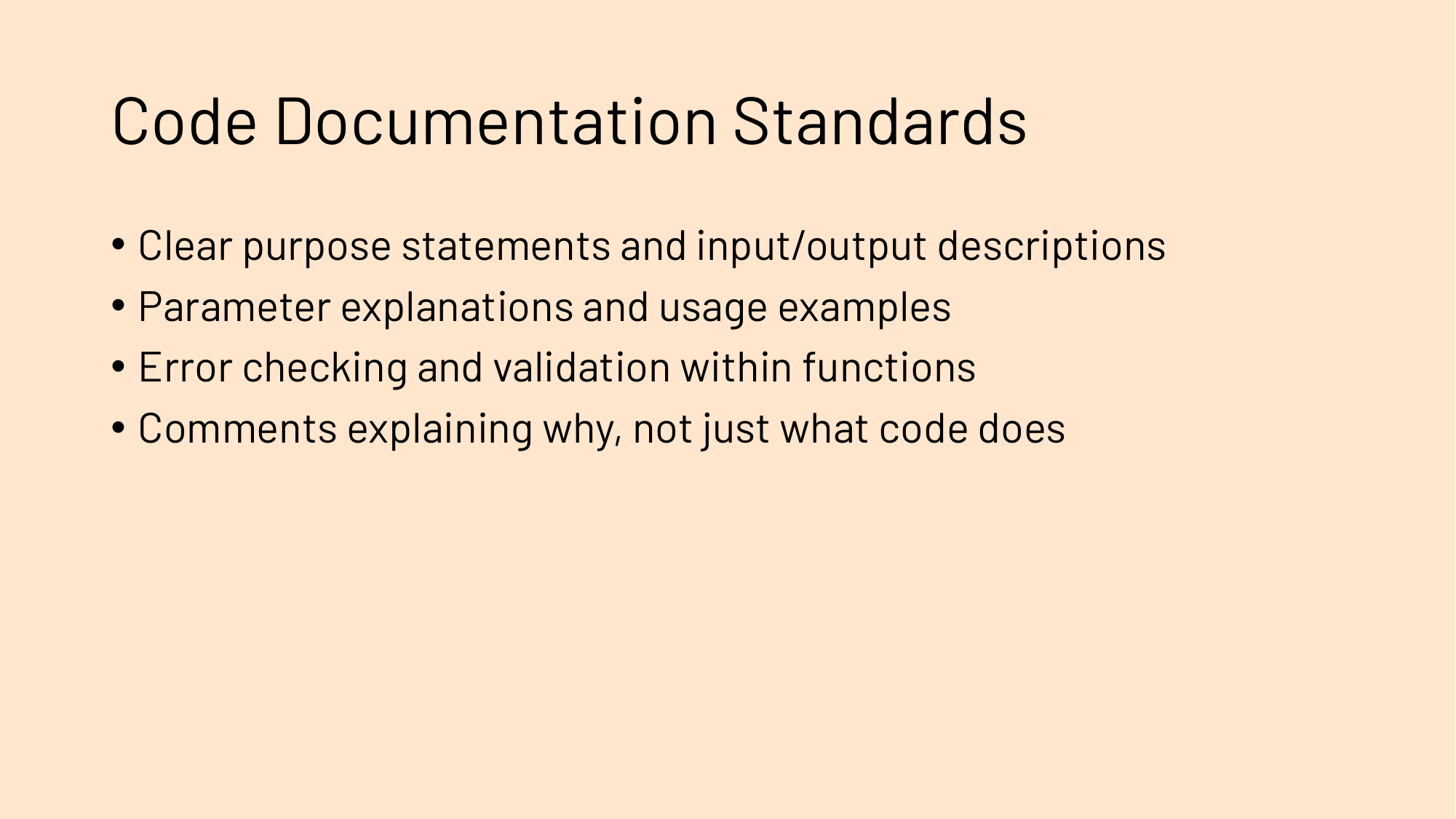

# Code Documentation Standards
Clear purpose statements and input/output descriptions
Parameter explanations and usage examples
Error checking and validation within functions
Comments explaining why, not just what code does